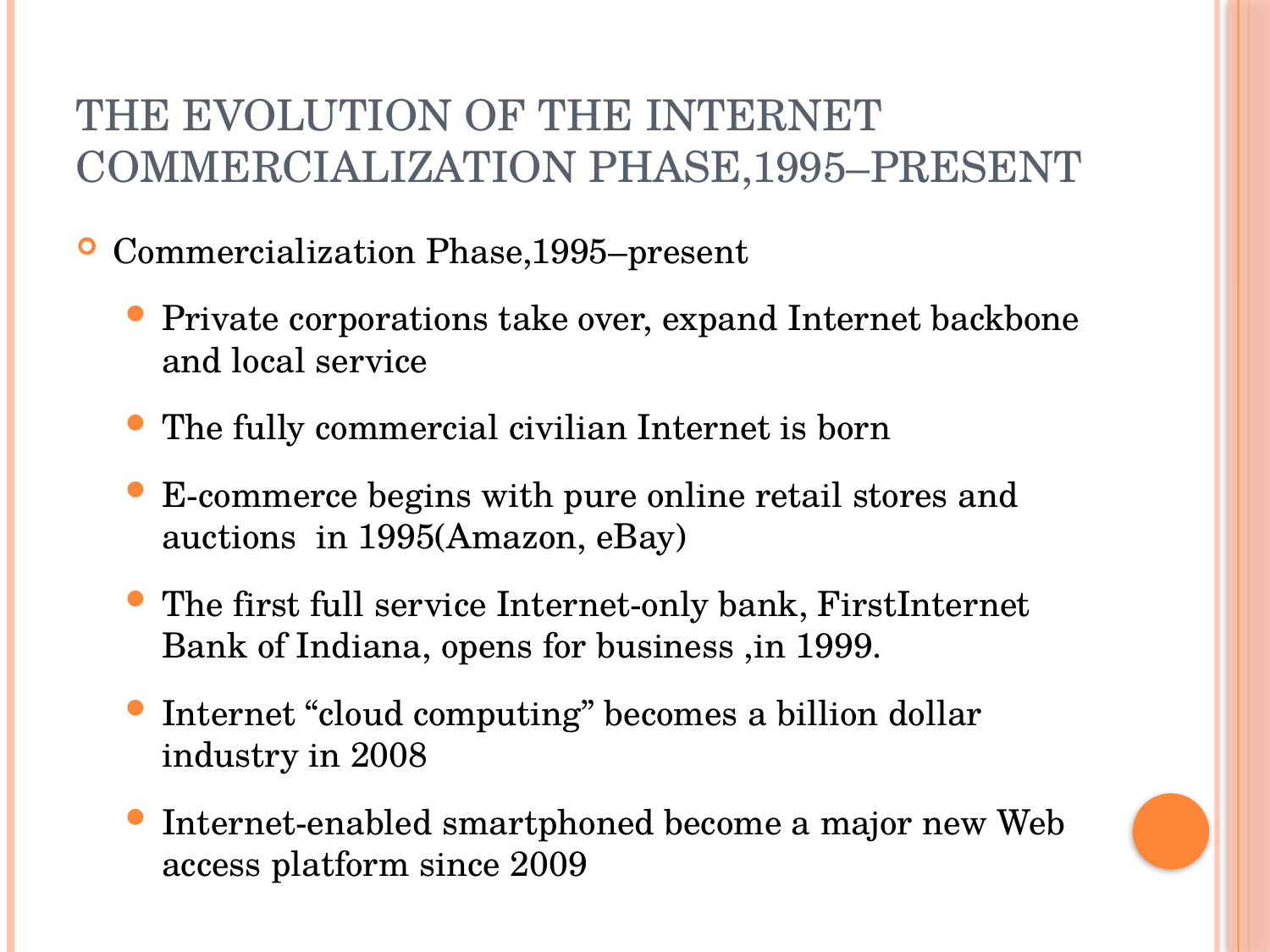

# The Evolution of the Internet Commercialization Phase,1995–present
Commercialization Phase,1995–present
Private corporations take over, expand Internet backbone and local service
The fully commercial civilian Internet is born
E-commerce begins with pure online retail stores and auctions  in 1995(Amazon, eBay)
The first full service Internet-only bank, FirstInternet Bank of Indiana, opens for business ,in 1999.
Internet “cloud computing” becomes a billion dollar industry in 2008
Internet-enabled smartphoned become a major new Web access platform since 2009